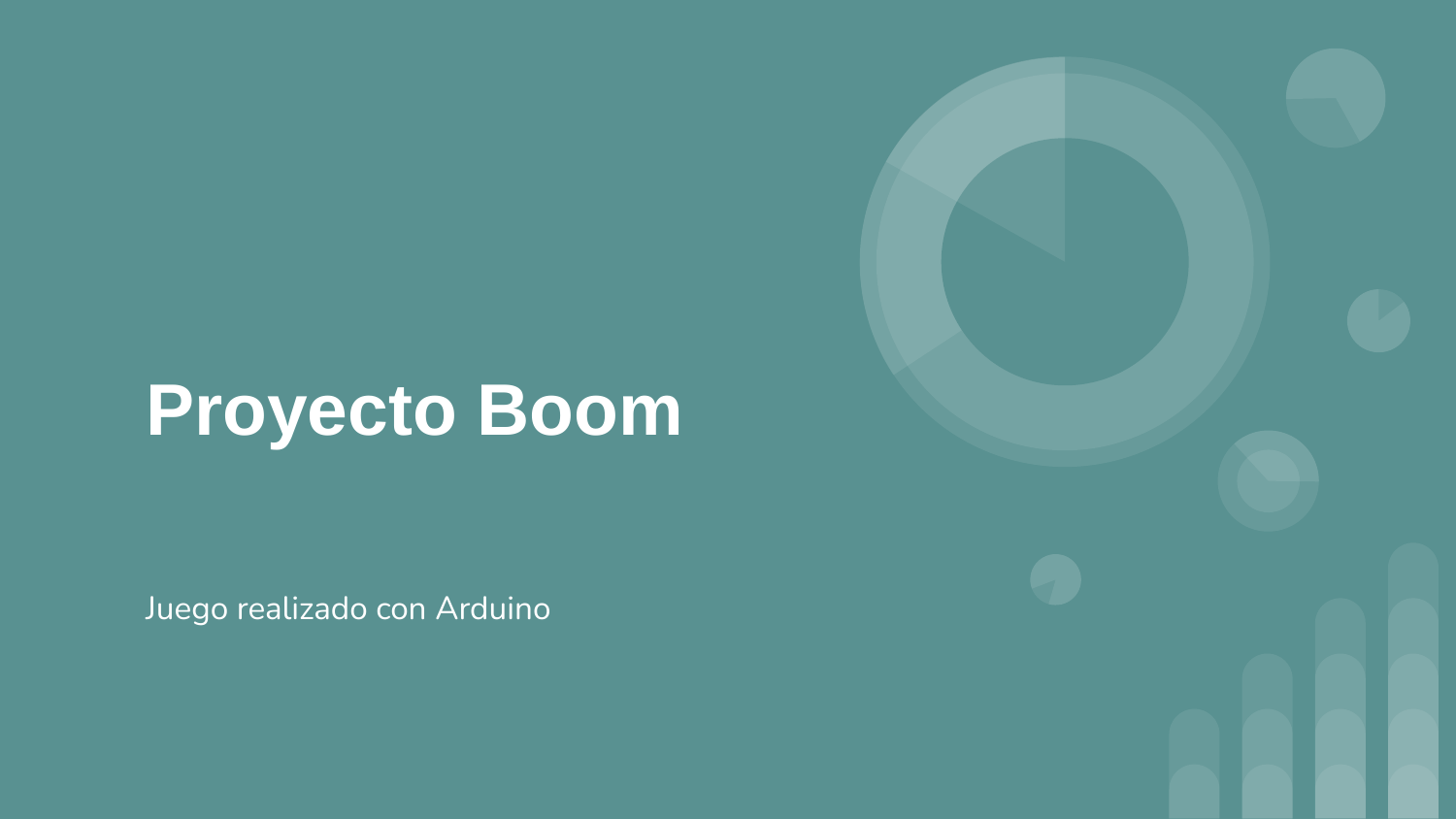

# Proyecto Boom
Juego realizado con Arduino